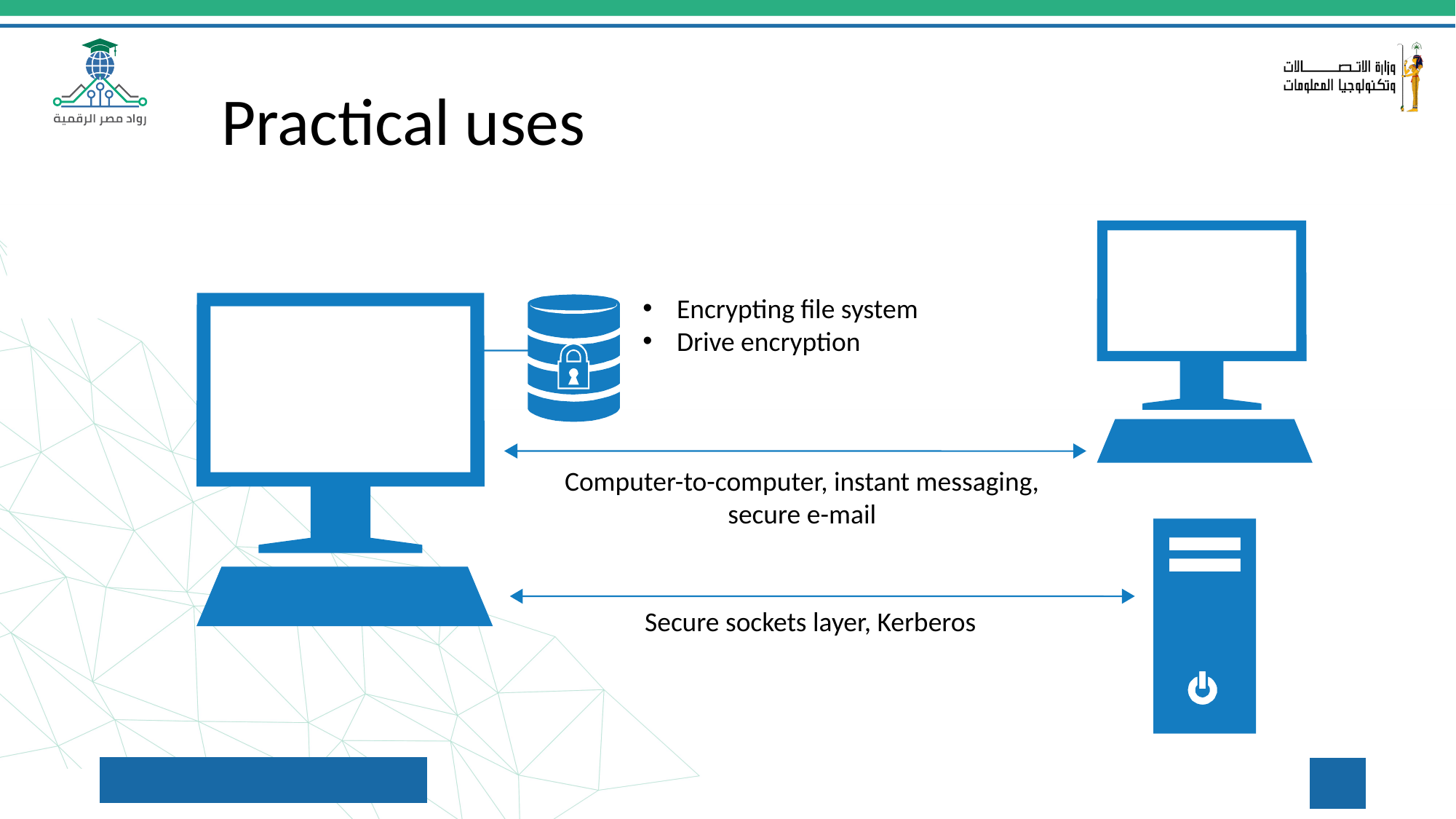

Practical uses

Encrypting file system
Drive encryption
Computer-to-computer, instant messaging,
secure e-mail
Secure sockets layer, Kerberos